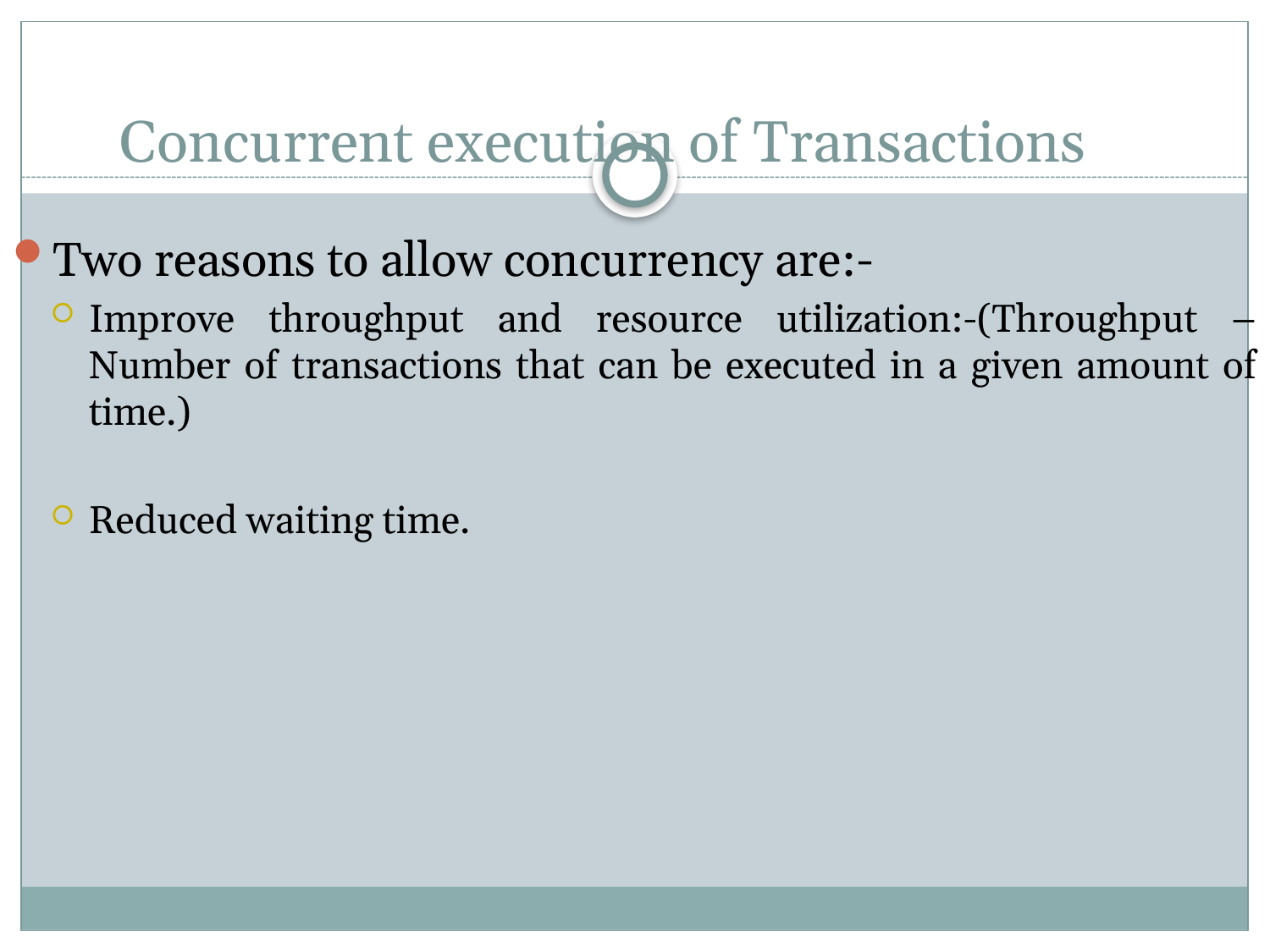

# Concurrent execution of Transactions
Two reasons to allow concurrency are:-
Improve throughput and resource utilization:-(Throughput – Number of transactions that can be executed in a given amount of time.)

Reduced waiting time.